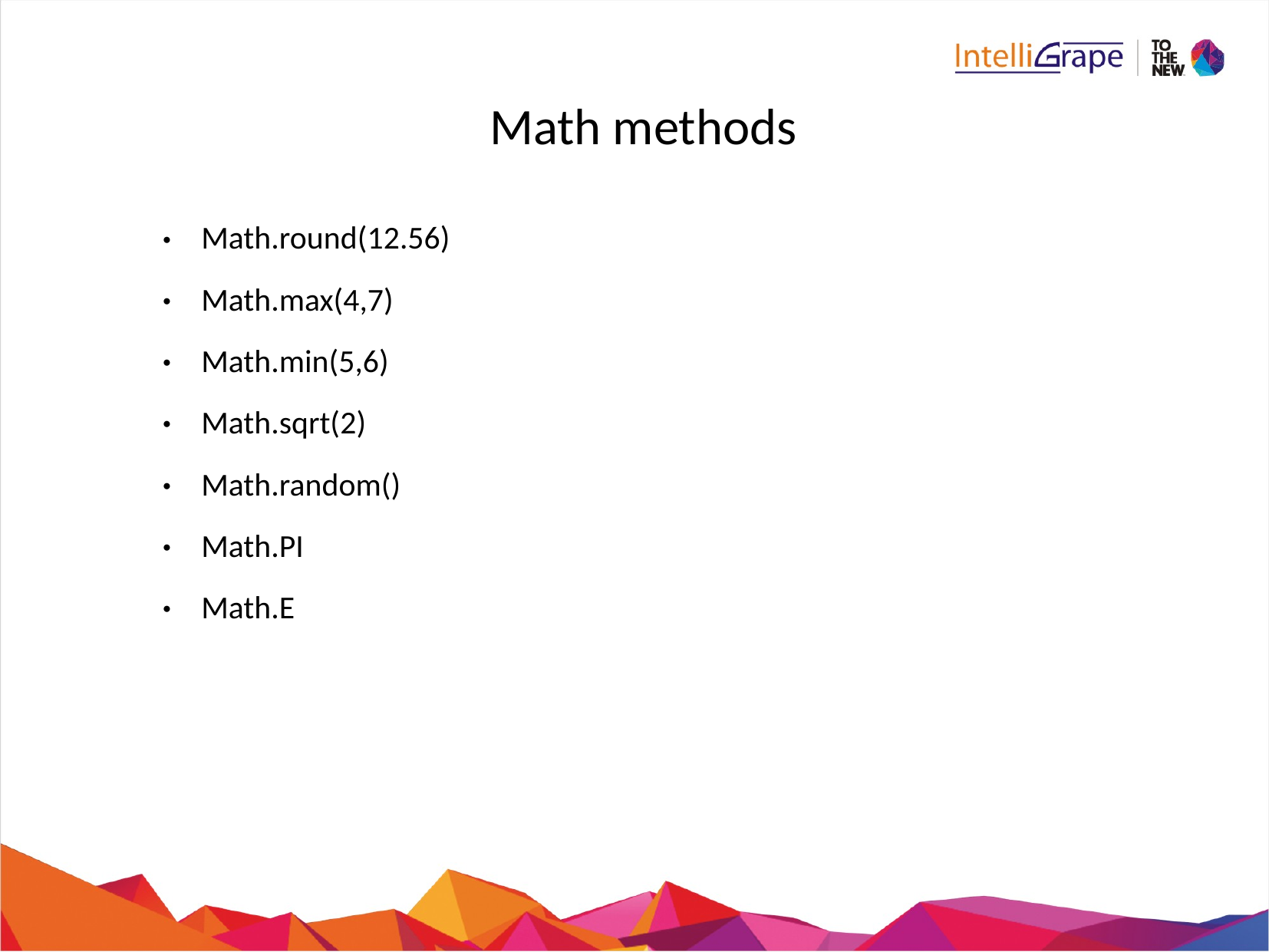

# Math methods
Math.round(12.56)
Math.max(4,7)
Math.min(5,6)
Math.sqrt(2)
Math.random()
Math.PI
Math.E